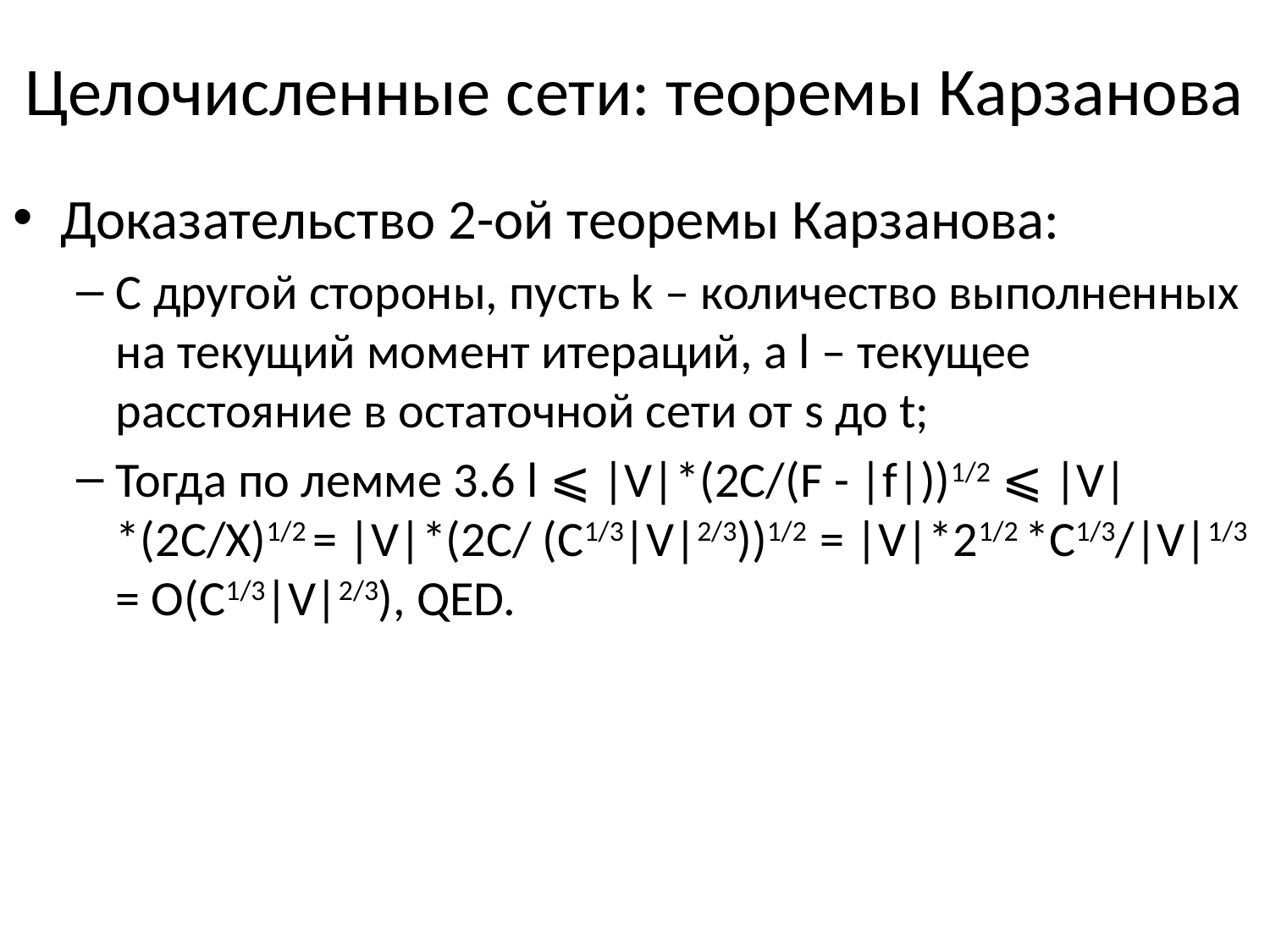

# Целочисленные сети: теоремы Карзанова
Доказательство 2-ой теоремы Карзанова:
С другой стороны, пусть k – количество выполненных на текущий момент итераций, а l – текущее расстояние в остаточной сети от s до t;
Тогда по лемме 3.6 l ⩽ |V|*(2C/(F - |f|))1/2 ⩽ |V|*(2C/X)1/2 = |V|*(2C/ (C1/3|V|2/3))1/2  = |V|*21/2 *C1/3/|V|1/3  = O(C1/3|V|2/3), QED.